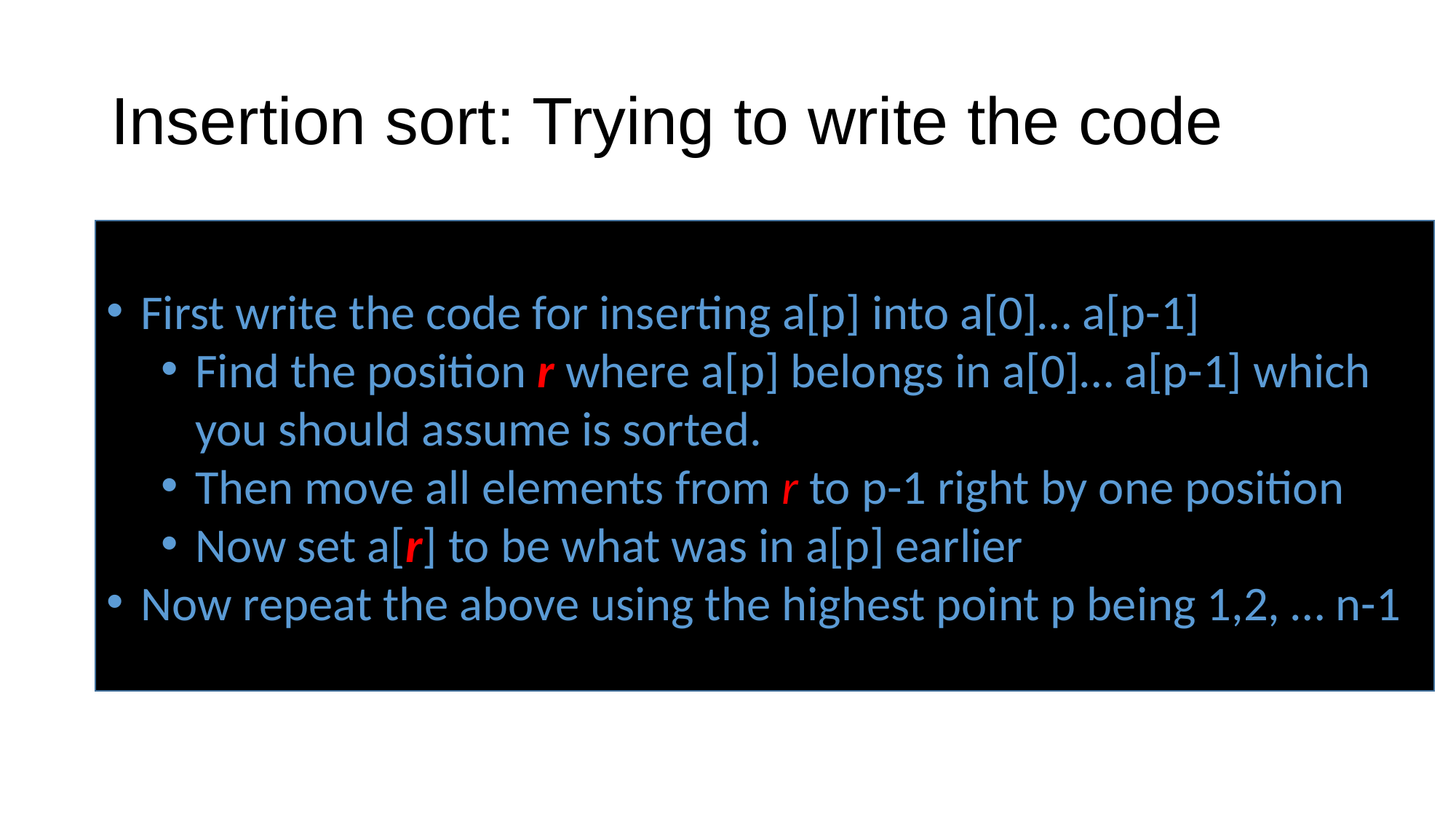

# Insertion sort: Trying to write the code

First write the code for inserting a[p] into a[0]… a[p-1]
Find the position r where a[p] belongs in a[0]… a[p-1] which you should assume is sorted.
Then move all elements from r to p-1 right by one position
Now set a[r] to be what was in a[p] earlier
Now repeat the above using the highest point p being 1,2, … n-1